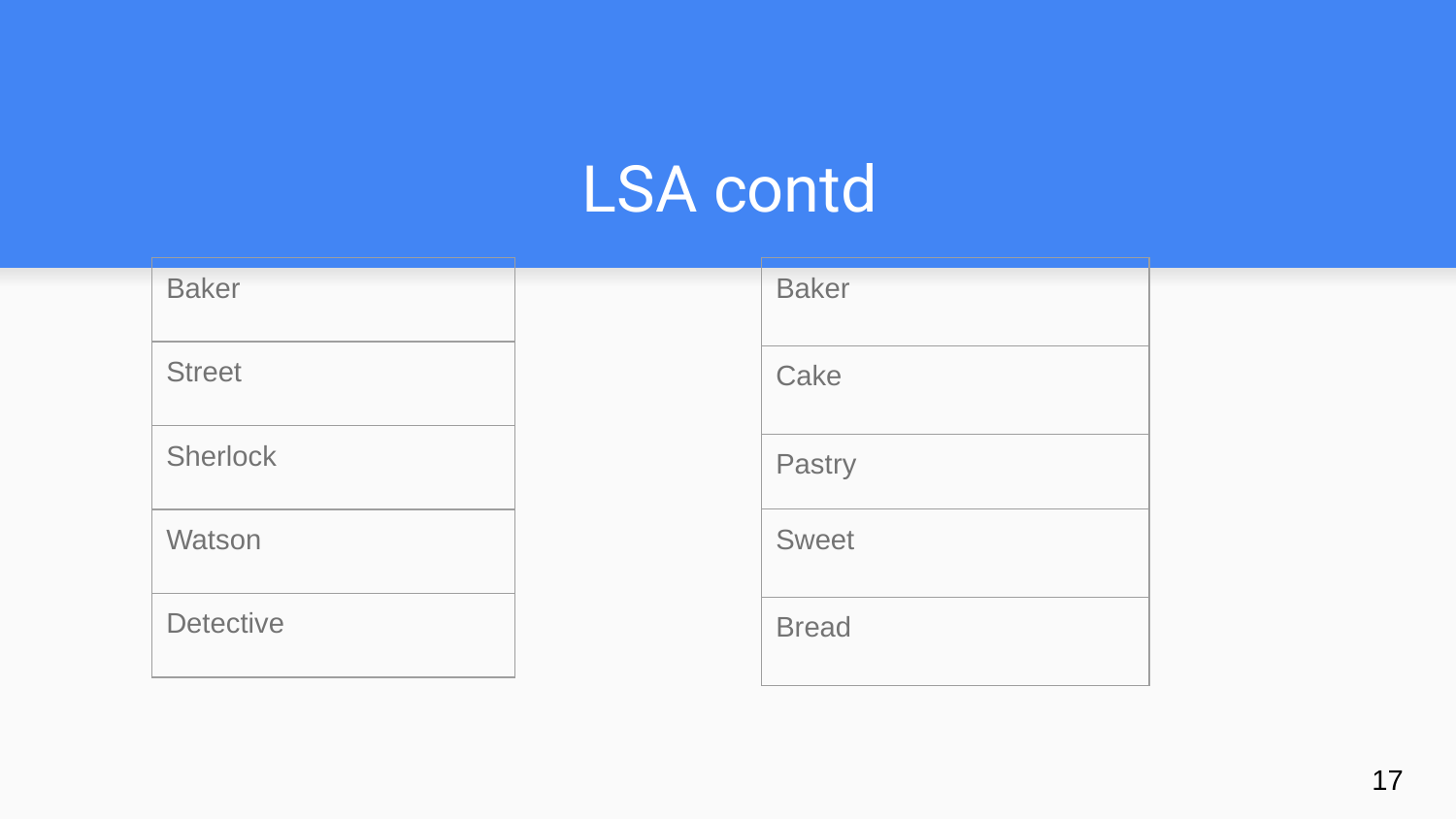

# LSA contd
| Baker |
| --- |
| Street |
| Sherlock |
| Watson |
| Detective |
| Baker |
| --- |
| Cake |
| Pastry |
| Sweet |
| Bread |

	Fig 1: Google “baker”				    Fig 2: Google “baker cak”
17